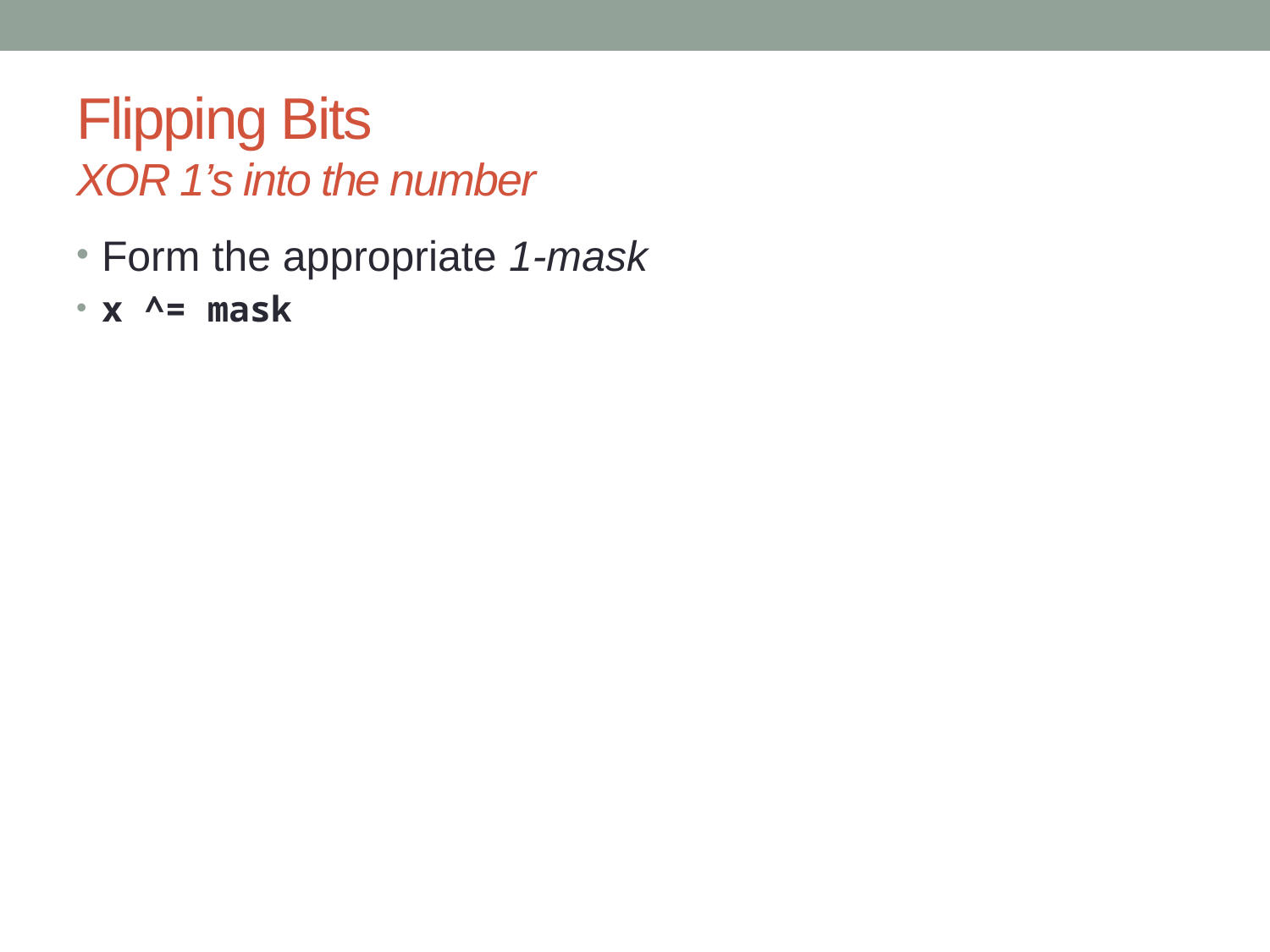

# Flipping Bits XOR 1’s into the number
Form the appropriate 1-mask
x ^= mask